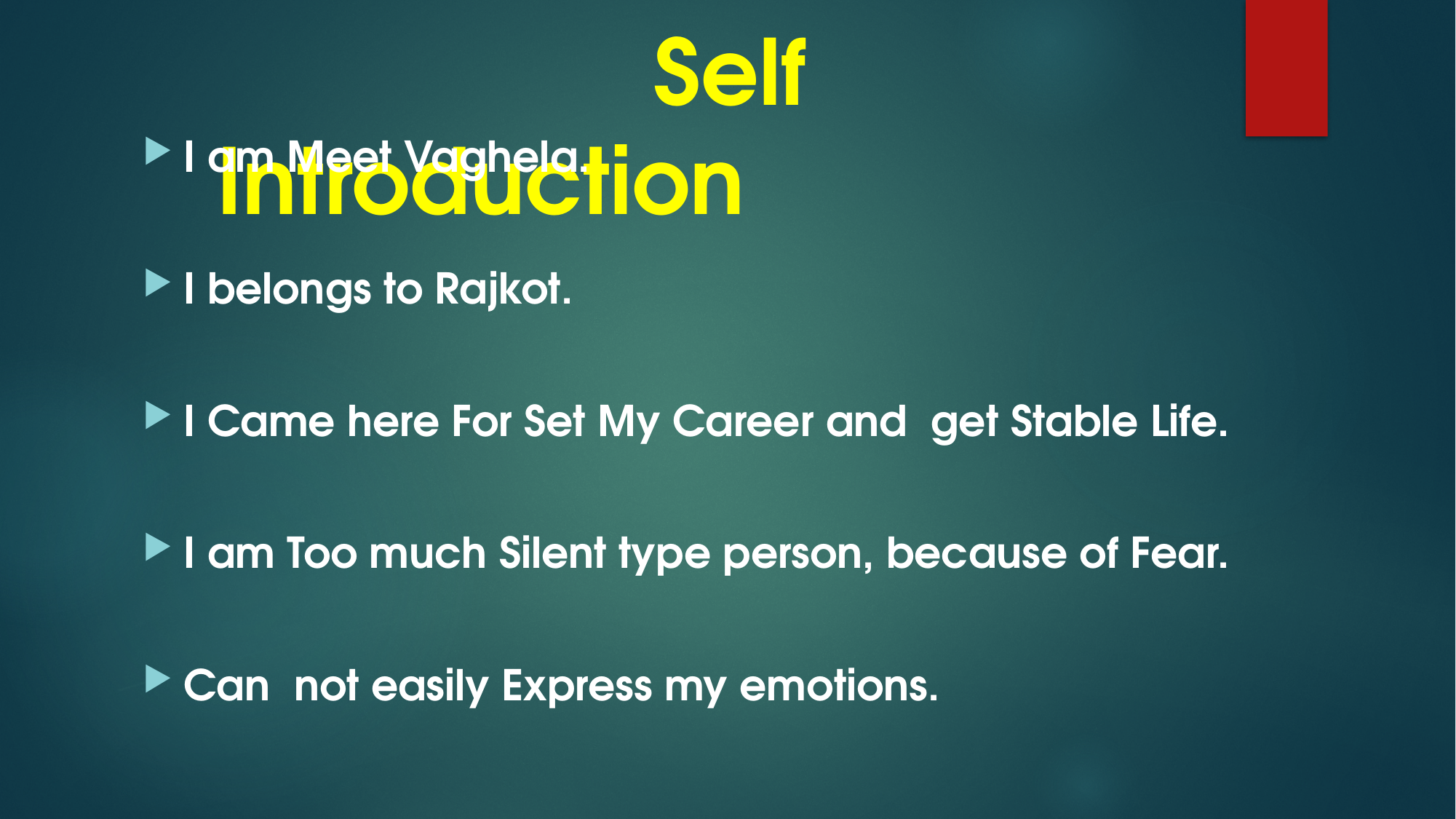

# Self Introduction
I am Meet Vaghela.

I belongs to Rajkot.

I Came here For Set My Career and  get Stable Life.

I am Too much Silent type person, because of Fear.

Can  not easily Express my emotions.